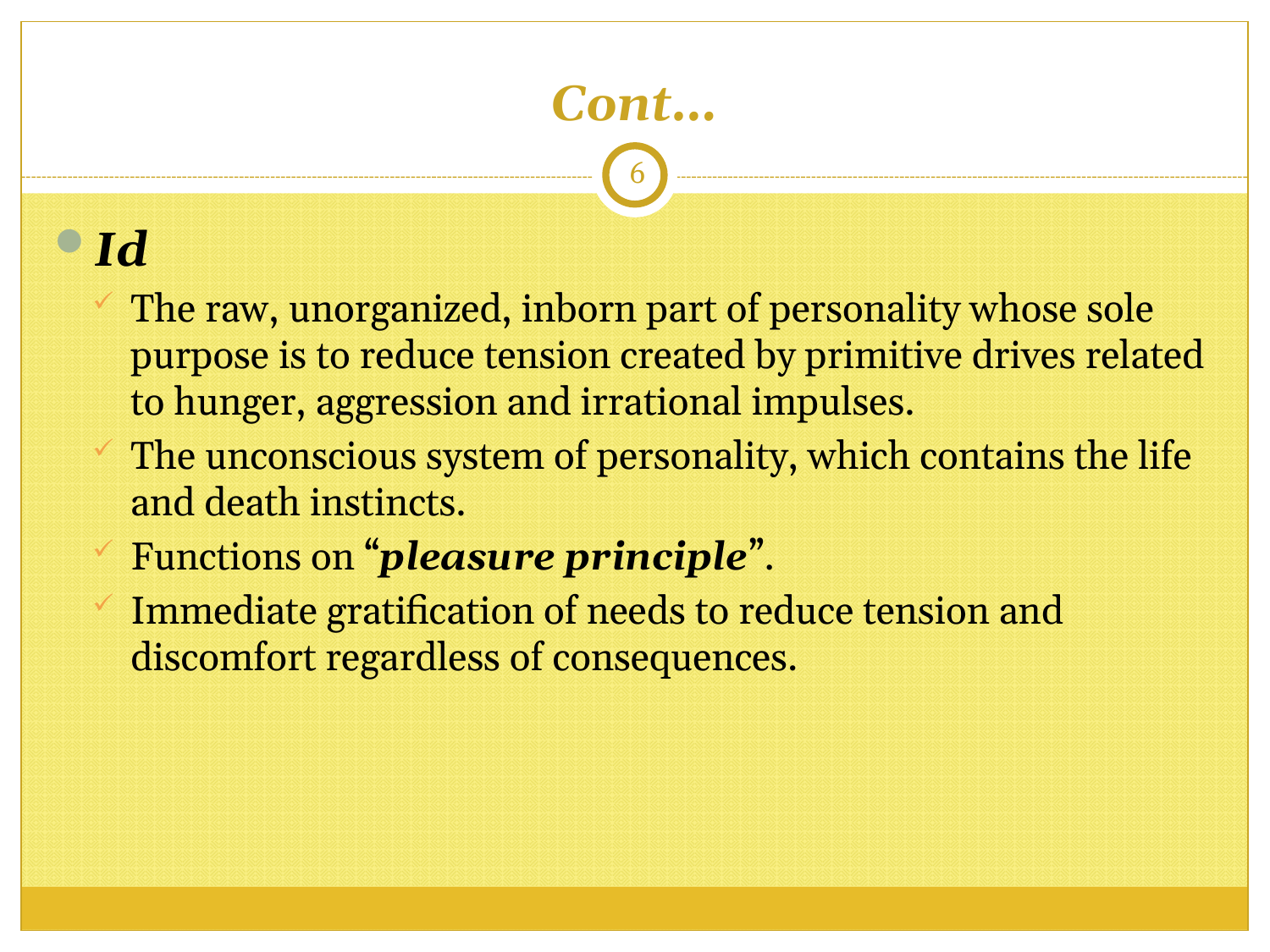

# Cont…
6
Id
The raw, unorganized, inborn part of personality whose sole purpose is to reduce tension created by primitive drives related to hunger, aggression and irrational impulses.
The unconscious system of personality, which contains the life and death instincts.
Functions on “pleasure principle”.
Immediate gratification of needs to reduce tension and discomfort regardless of consequences.